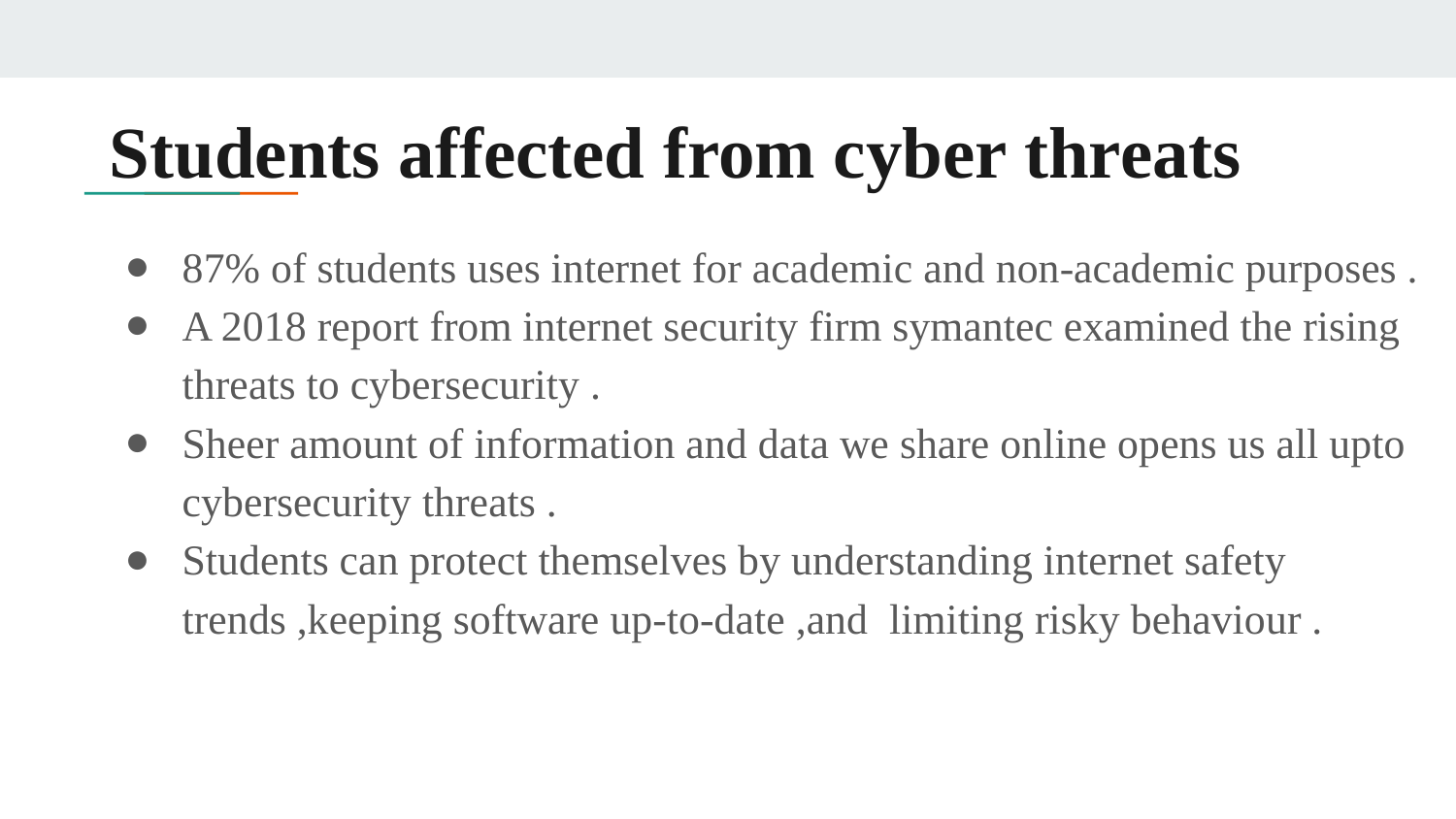

# Students affected from cyber threats
87% of students uses internet for academic and non-academic purposes .
A 2018 report from internet security firm symantec examined the rising threats to cybersecurity .
Sheer amount of information and data we share online opens us all upto cybersecurity threats .
Students can protect themselves by understanding internet safety trends ,keeping software up-to-date ,and  limiting risky behaviour .